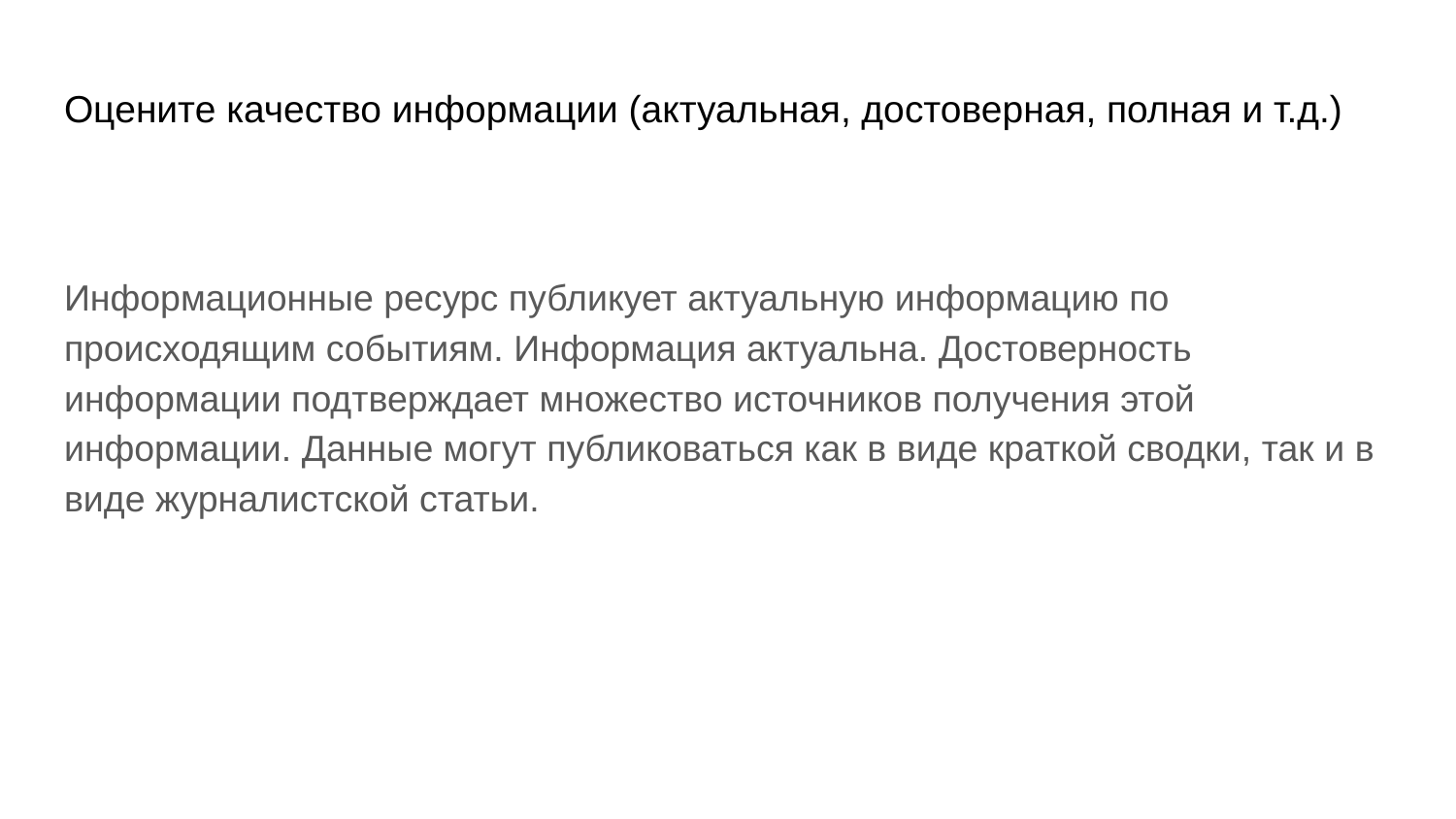

# Оцените качество информации (актуальная, достоверная, полная и т.д.)
Информационные ресурс публикует актуальную информацию по происходящим событиям. Информация актуальна. Достоверность информации подтверждает множество источников получения этой информации. Данные могут публиковаться как в виде краткой сводки, так и в виде журналистской статьи.